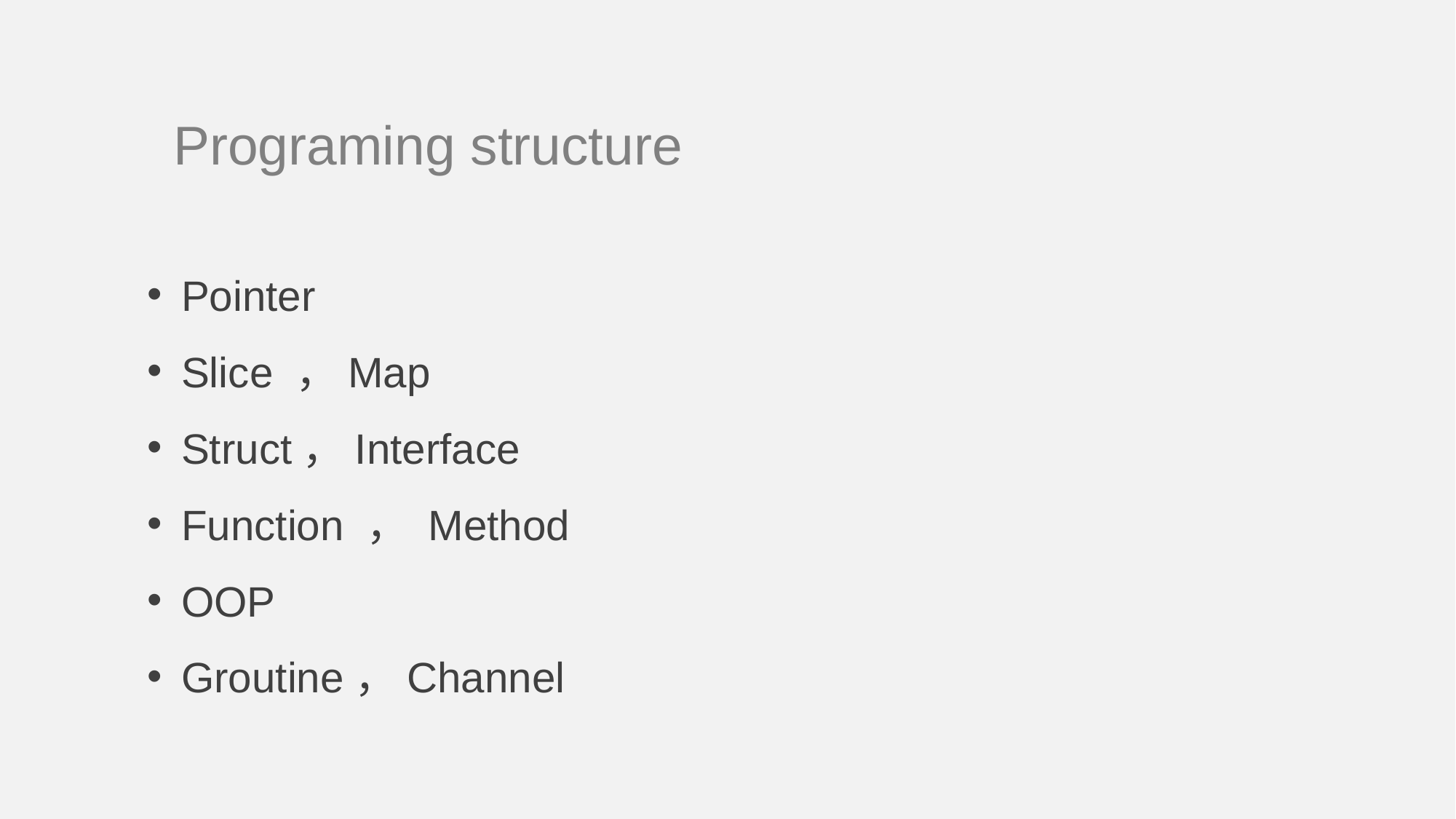

Programing structure
Pointer
Slice ，Map
Struct，Interface
Function ， Method
OOP
Groutine，Channel